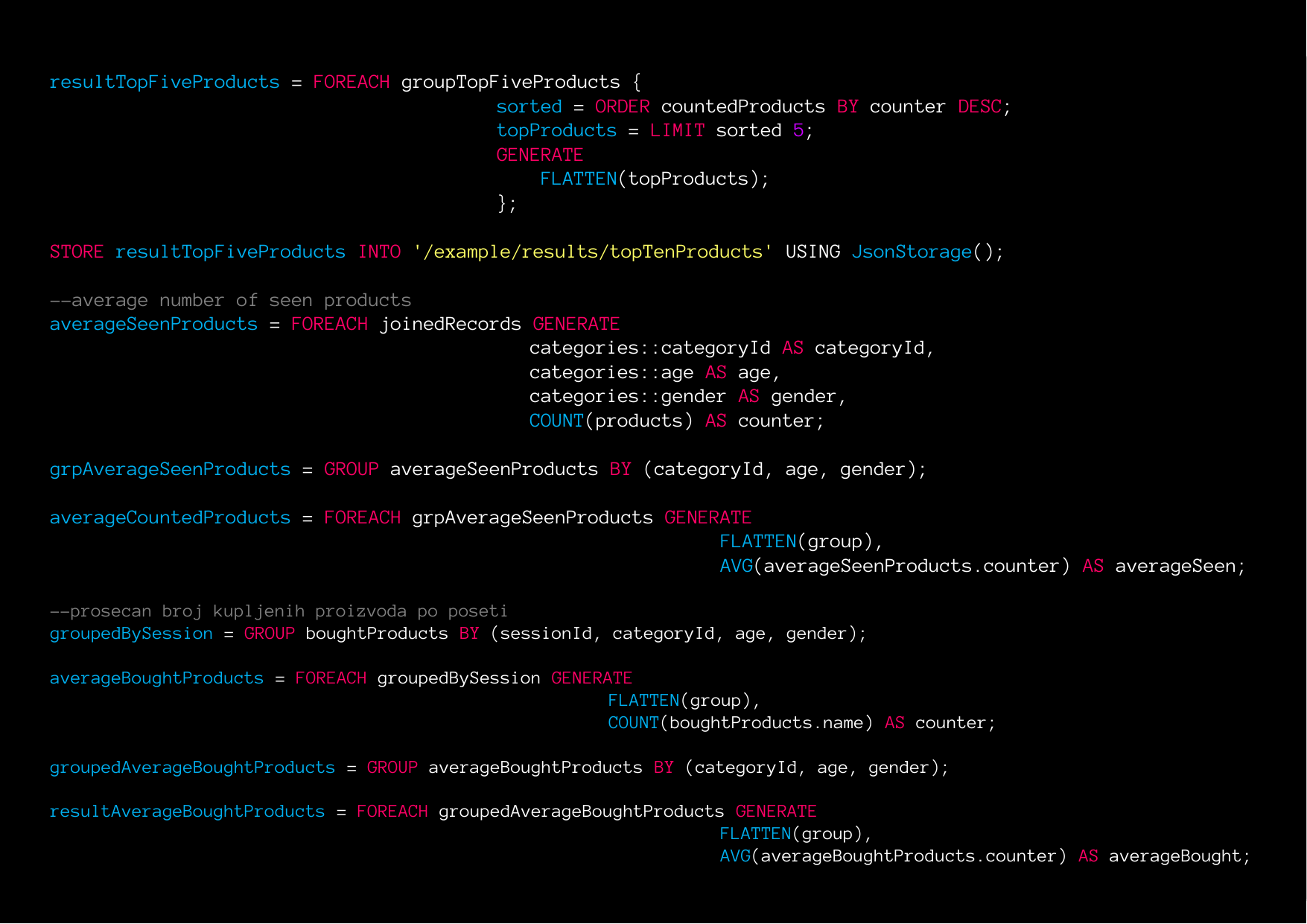

resultTopFiveProducts = FOREACH groupTopFiveProducts {
				sorted = ORDER countedProducts BY counter DESC;
				topProducts = LIMIT sorted 5;
				GENERATE
				    FLATTEN(topProducts);
				};

STORE resultTopFiveProducts INTO '/example/results/topTenProducts' USING JsonStorage();

--average number of seen products
averageSeenProducts = FOREACH joinedRecords GENERATE
				   categories::categoryId AS categoryId,
				   categories::age AS age,									   categories::gender AS gender,								   COUNT(products) AS counter;

grpAverageSeenProducts = GROUP averageSeenProducts BY (categoryId, age, gender);

averageCountedProducts = FOREACH grpAverageSeenProducts GENERATE						 					FLATTEN(group),										AVG(averageSeenProducts.counter) AS averageSeen;

--prosecan broj kupljenih proizvoda po poseti
groupedBySession = GROUP boughtProducts BY (sessionId, categoryId, age, gender);

averageBoughtProducts = FOREACH groupedBySession GENERATE
					FLATTEN(group),
					COUNT(boughtProducts.name) AS counter;

groupedAverageBoughtProducts = GROUP averageBoughtProducts BY (categoryId, age, gender);

resultAverageBoughtProducts = FOREACH groupedAverageBoughtProducts GENERATE
						FLATTEN(group),
						AVG(averageBoughtProducts.counter) AS averageBought;